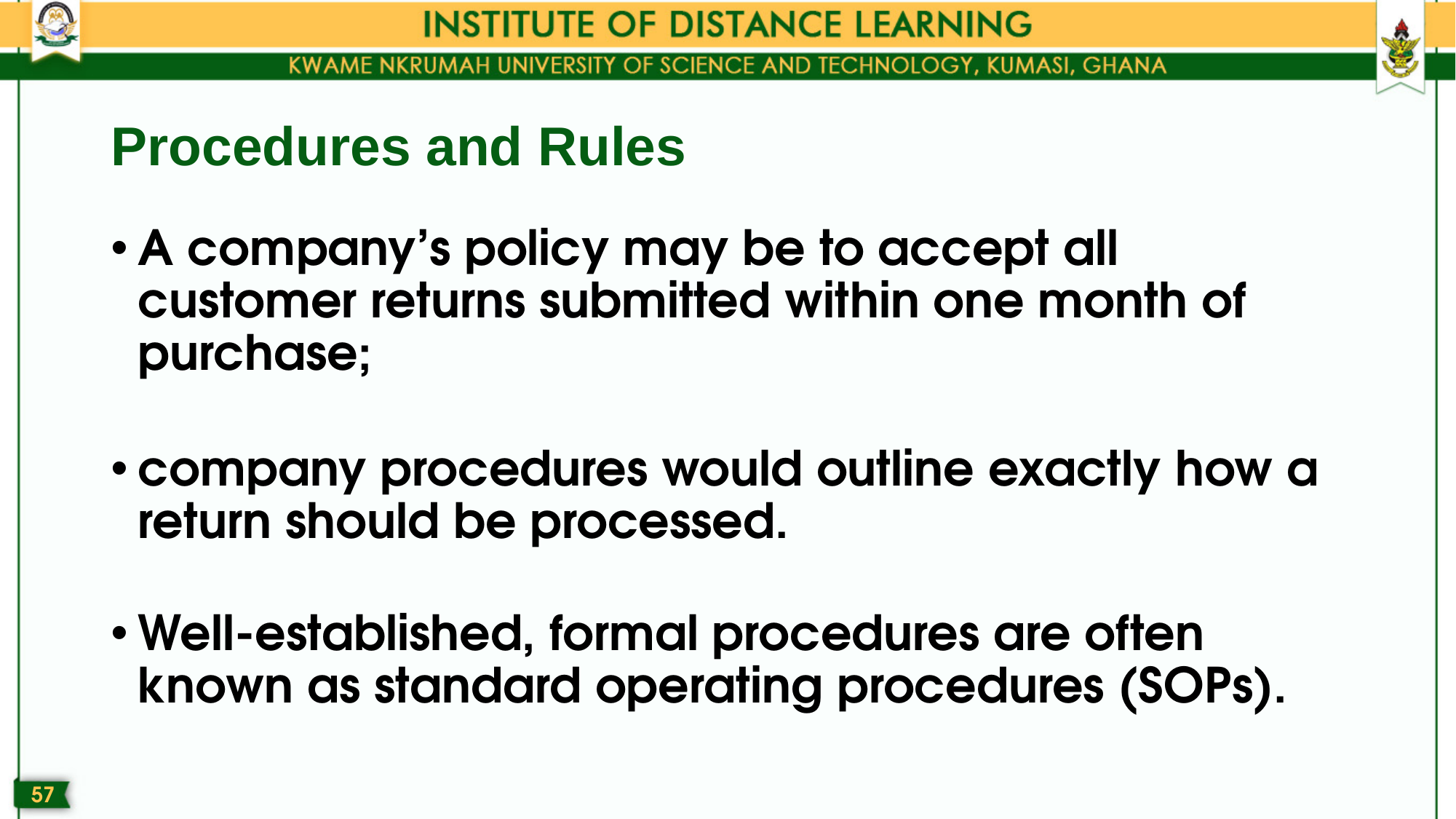

# Procedures and Rules
A company’s policy may be to accept all customer returns submitted within one month of purchase;

company procedures would outline exactly how a return should be processed.

Well-established, formal procedures are often known as standard operating procedures (SOPs).
57